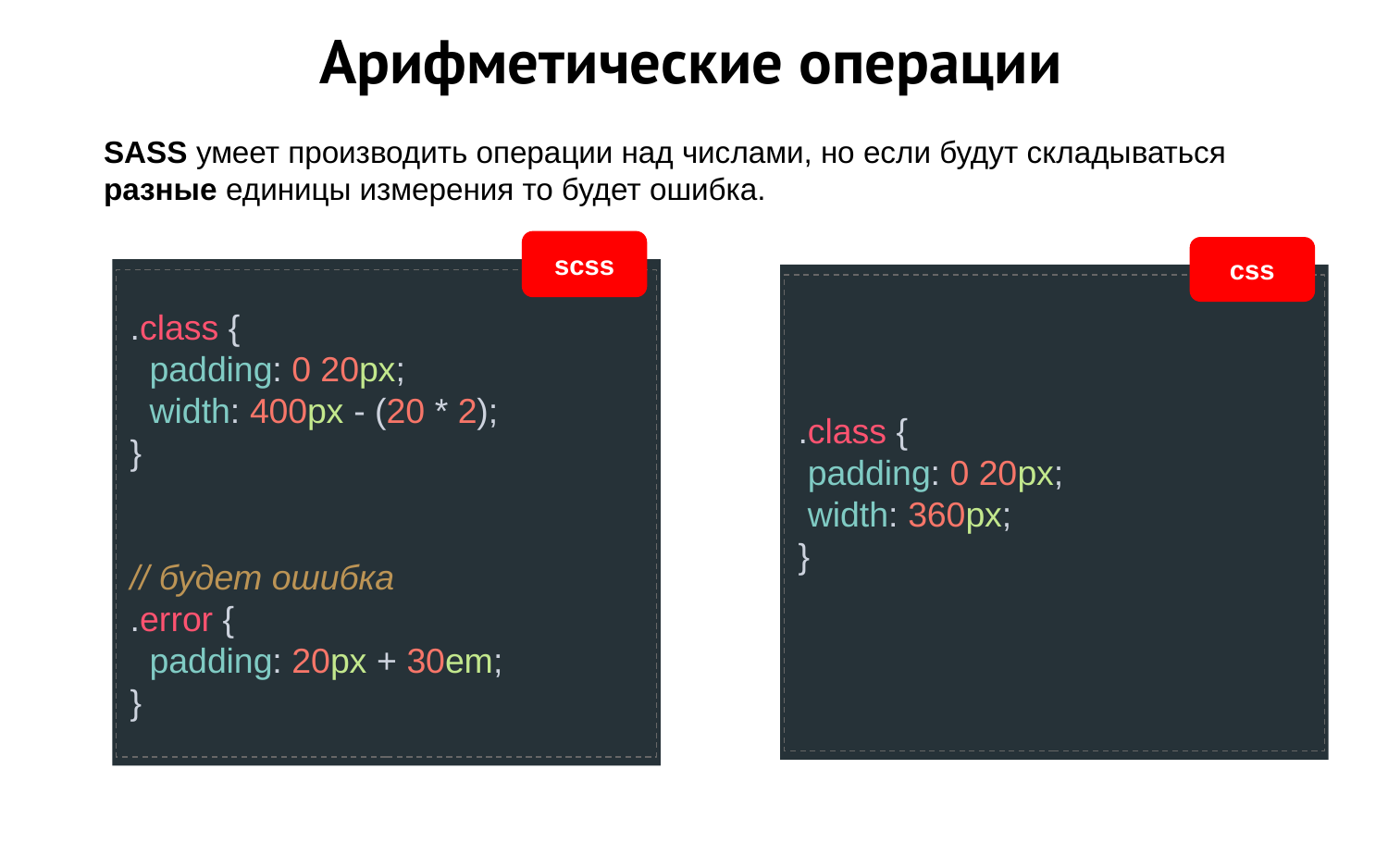

Арифметические операции
SASS умеет производить операции над числами, но если будут складываться разные единицы измерения то будет ошибка.
scss

.class {
  padding: 0 20px;
  width: 400px - (20 * 2);
}

// будет ошибка
.error {
  padding: 20px + 30em;
}
css

.class {
 padding: 0 20px;
 width: 360px;
}